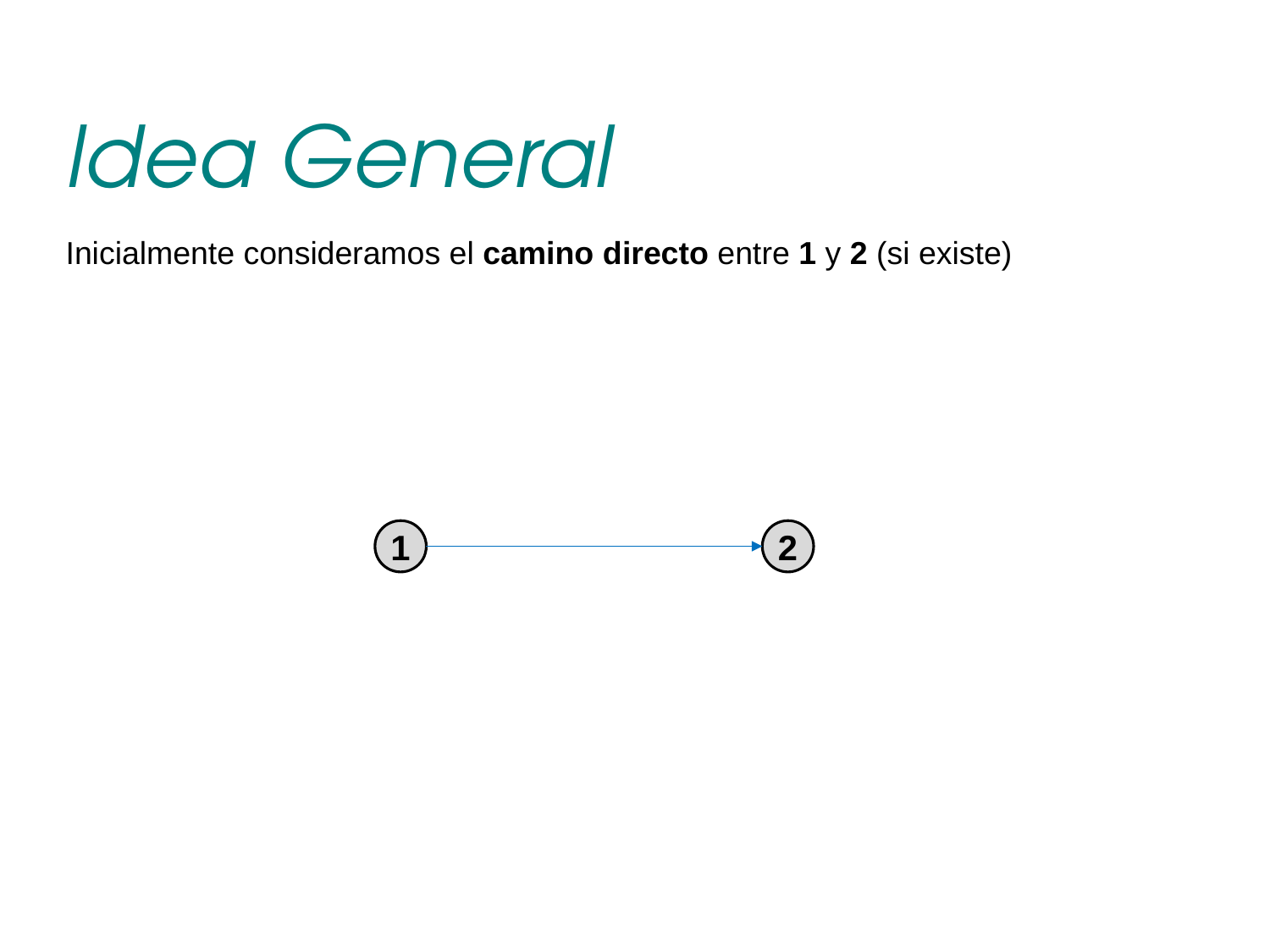

# Idea General
Inicialmente consideramos el camino directo entre 1 y 2 (si existe)
1
2